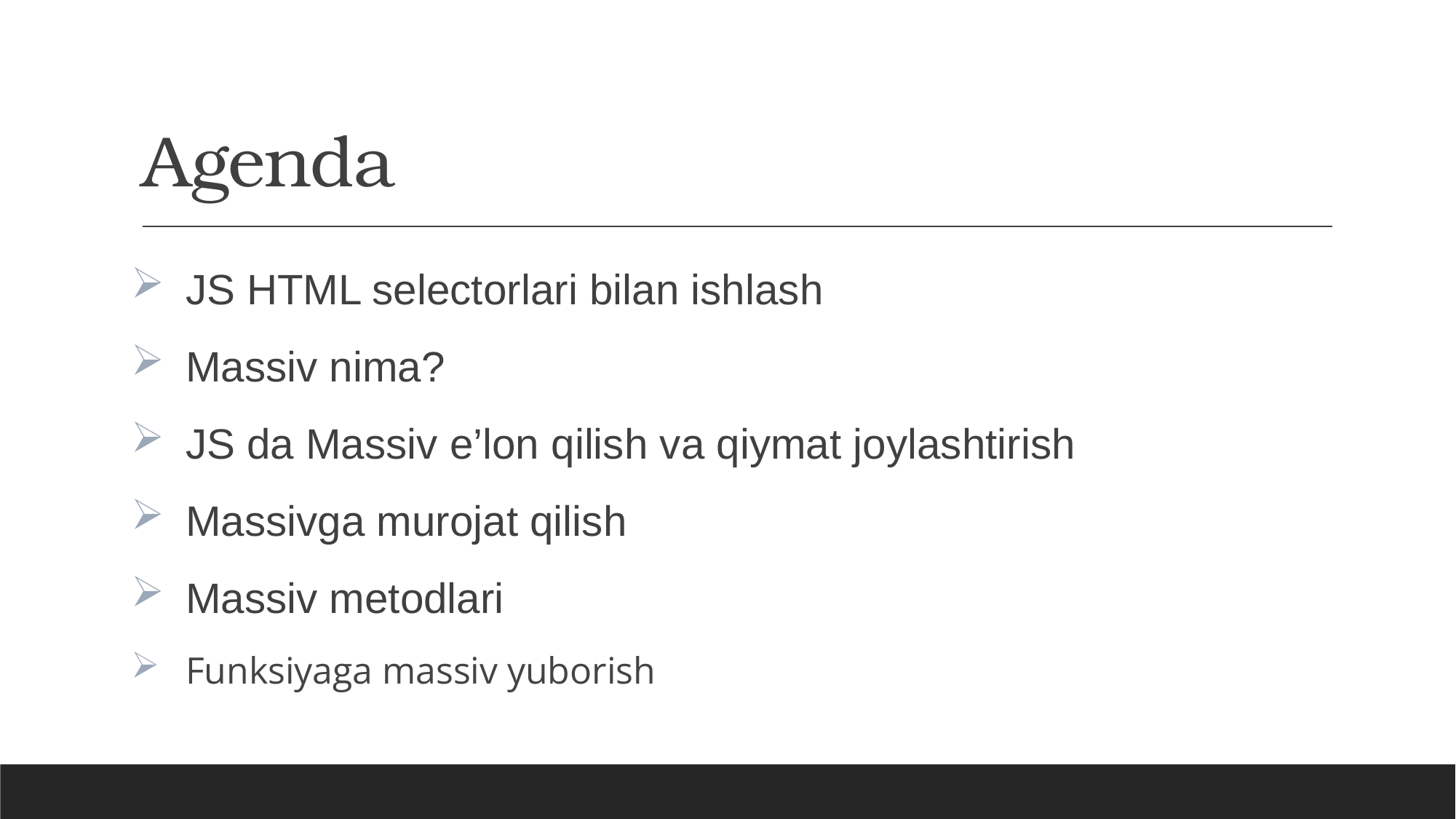

# Agenda
JS HTML selectorlari bilan ishlash
Massiv nima?
JS da Massiv e’lon qilish va qiymat joylashtirish
Massivga murojat qilish
Massiv metodlari
Funksiyaga massiv yuborish